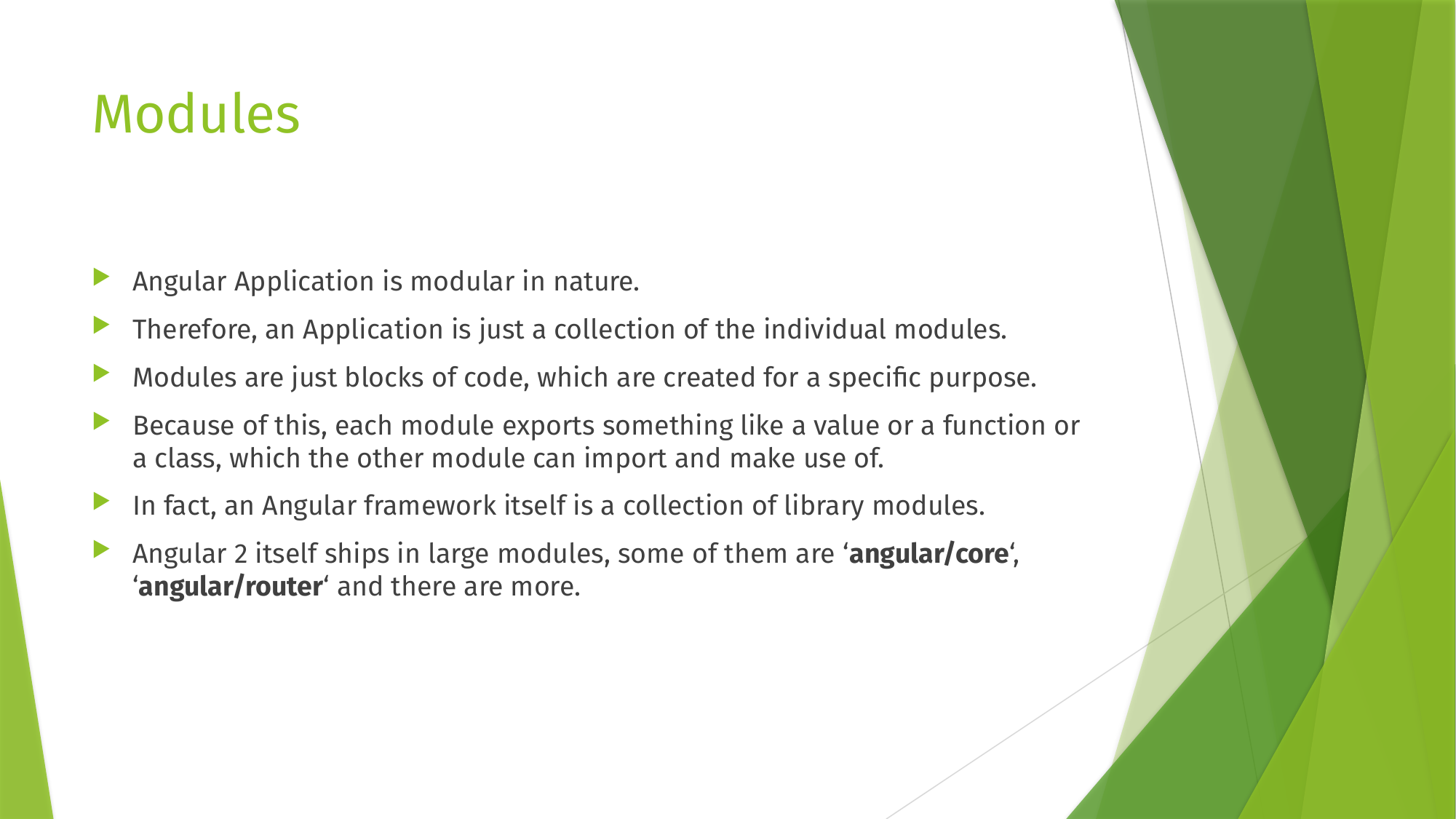

# Modules
Angular Application is modular in nature.
Therefore, an Application is just a collection of the individual modules.
Modules are just blocks of code, which are created for a specific purpose.
Because of this, each module exports something like a value or a function or a class, which the other module can import and make use of.
In fact, an Angular framework itself is a collection of library modules.
Angular 2 itself ships in large modules, some of them are ‘angular/core‘, ‘angular/router‘ and there are more.